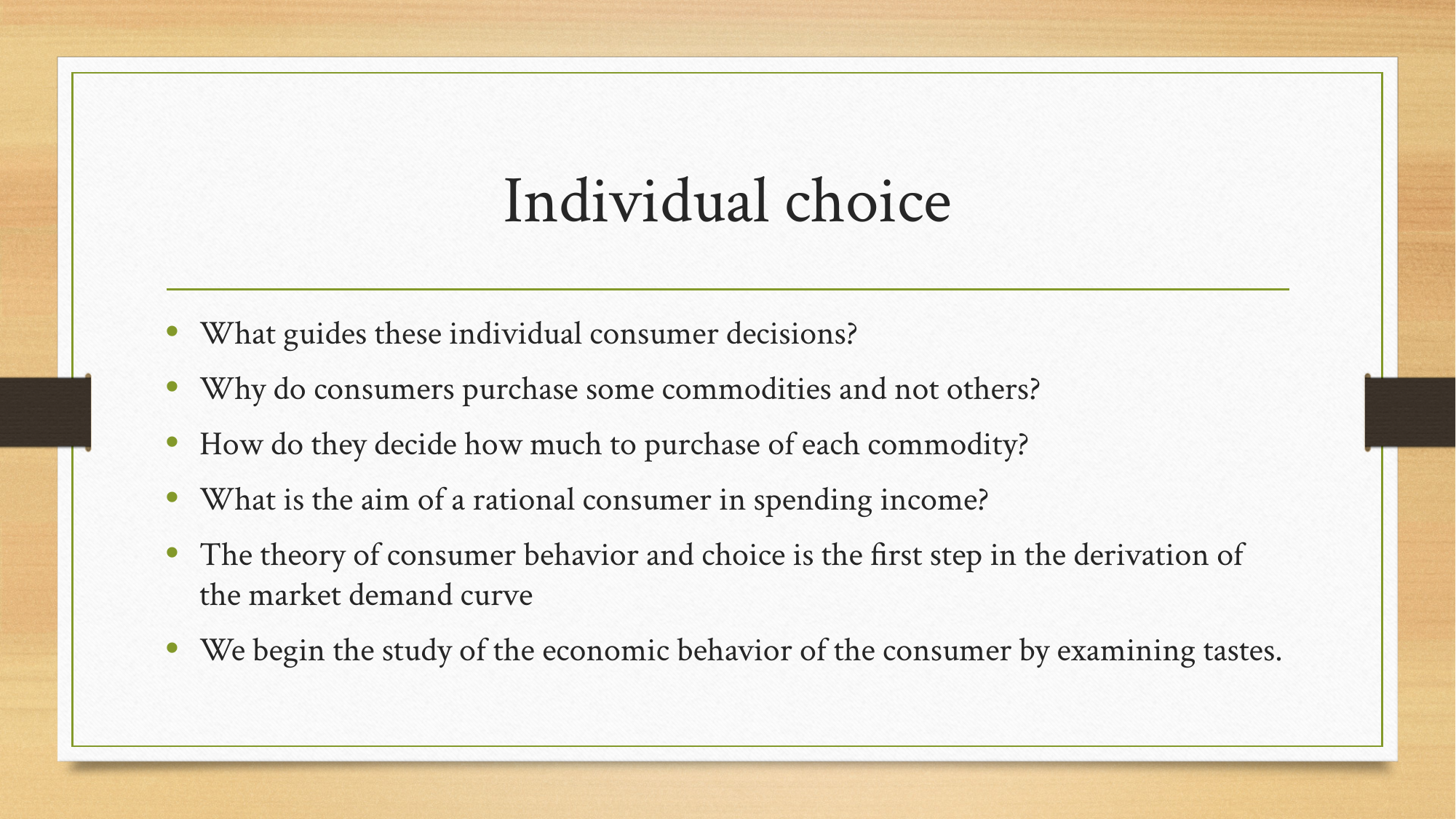

# Individual choice
What guides these individual consumer decisions?
Why do consumers purchase some commodities and not others?
How do they decide how much to purchase of each commodity?
What is the aim of a rational consumer in spending income?
The theory of consumer behavior and choice is the first step in the derivation of the market demand curve
We begin the study of the economic behavior of the consumer by examining tastes.